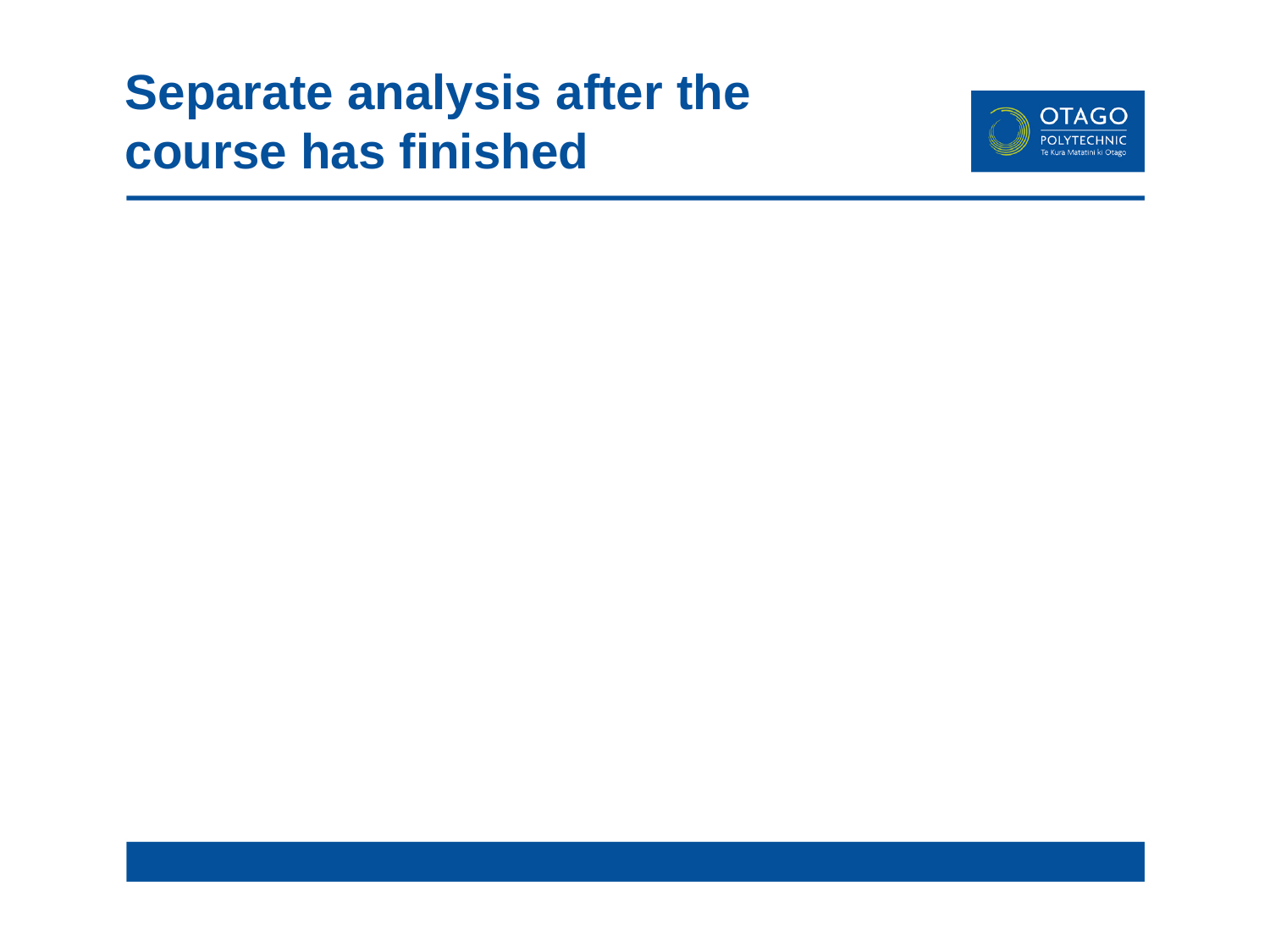

# Separate analysis after the course has finished